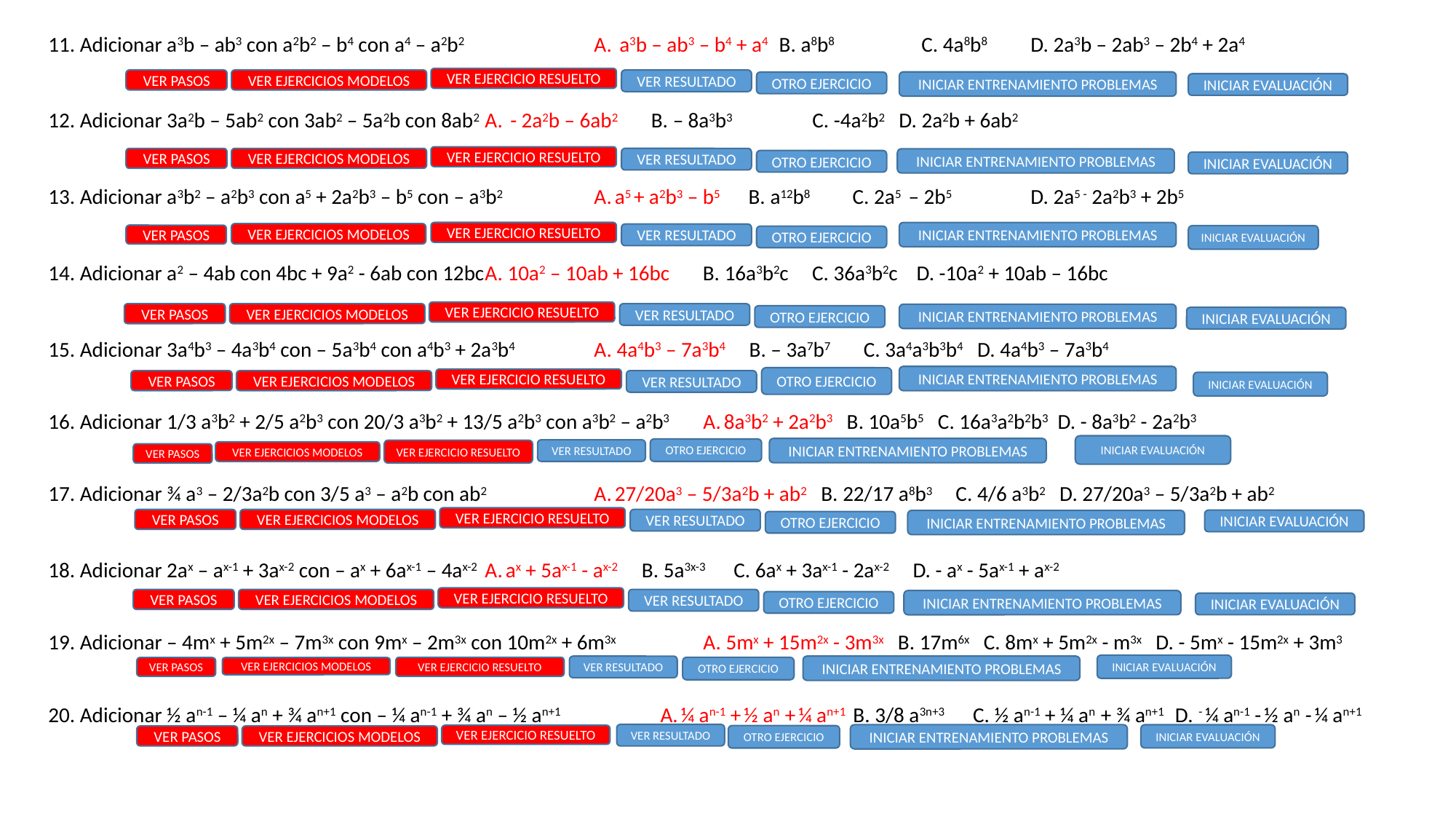

11. Adicionar a3b – ab3 con a2b2 – b4 con a4 – a2b2		A.  a3b – ab3 – b4 + a4    B. a8b8	C. 4a8b8	D. 2a3b – 2ab3 – 2b4 + 2a4

12. Adicionar 3a2b – 5ab2 con 3ab2 – 5a2b con 8ab2	A.  - 2a2b – 6ab2       B. – 8a3b3	C. -4a2b2   D. 2a2b + 6ab2

13. Adicionar a3b2 – a2b3 con a5 + 2a2b3 – b5 con – a3b2	A. a5 + a2b3 – b5      B. a12b8         C. 2a5  – 2b5 	D. 2a5 - 2a2b3 + 2b5

14. Adicionar a2 – 4ab con 4bc + 9a2 - 6ab con 12bc	A. 10a2 – 10ab + 16bc       B. 16a3b2c     C. 36a3b2c    D. -10a2 + 10ab – 16bc

15. Adicionar 3a4b3 – 4a3b4 con – 5a3b4 con a4b3 + 2a3b4	A. 4a4b3 – 7a3b4     B. – 3a7b7       C. 3a4a3b3b4   D. 4a4b3 – 7a3b4

16. Adicionar 1/3 a3b2 + 2/5 a2b3 con 20/3 a3b2 + 13/5 a2b3 con a3b2 – a2b3	A. 8a3b2 + 2a2b3   B. 10a5b5   C. 16a3a2b2b3  D. - 8a3b2 - 2a2b3

17. Adicionar ¾ a3 – 2/3a2b con 3/5 a3 – a2b con ab2	A. 27/20a3 – 5/3a2b + ab2   B. 22/17 a8b3     C. 4/6 a3b2   D. 27/20a3 – 5/3a2b + ab2

18. Adicionar 2ax – ax-1 + 3ax-2 con – ax + 6ax-1 – 4ax-2	A. ax + 5ax-1 - ax-2     B. 5a3x-3      C. 6ax + 3ax-1 - 2ax-2     D. - ax - 5ax-1 + ax-2

19. Adicionar – 4mx + 5m2x – 7m3x con 9mx – 2m3x con 10m2x + 6m3x	A. 5mx + 15m2x - 3m3x   B. 17m6x   C. 8mx + 5m2x - m3x   D. - 5mx - 15m2x + 3m3

20. Adicionar ½ an-1 – ¼ an + ¾ an+1 con – ¼ an-1 + ¾ an – ½ an+1	              A. ¼ an-1 + ½ an  + ¼ an+1  B. 3/8 a3n+3      C. ½ an-1 + ¼ an  + ¾ an+1    D.  - ¼ an-1 - ½ an  - ¼ an+1

VER EJERCICIO RESUELTO
VER PASOS
VER EJERCICIOS MODELOS
VER RESULTADO
INICIAR ENTRENAMIENTO PROBLEMAS
OTRO EJERCICIO
INICIAR EVALUACIÓN
VER EJERCICIO RESUELTO
VER PASOS
VER EJERCICIOS MODELOS
VER RESULTADO
INICIAR ENTRENAMIENTO PROBLEMAS
OTRO EJERCICIO
INICIAR EVALUACIÓN
VER EJERCICIO RESUELTO
INICIAR ENTRENAMIENTO PROBLEMAS
VER EJERCICIOS MODELOS
VER RESULTADO
VER PASOS
INICIAR EVALUACIÓN
OTRO EJERCICIO
VER EJERCICIO RESUELTO
VER PASOS
VER EJERCICIOS MODELOS
VER RESULTADO
INICIAR ENTRENAMIENTO PROBLEMAS
OTRO EJERCICIO
INICIAR EVALUACIÓN
INICIAR ENTRENAMIENTO PROBLEMAS
OTRO EJERCICIO
VER EJERCICIO RESUELTO
VER PASOS
VER EJERCICIOS MODELOS
VER RESULTADO
INICIAR EVALUACIÓN
INICIAR EVALUACIÓN
INICIAR ENTRENAMIENTO PROBLEMAS
OTRO EJERCICIO
VER RESULTADO
VER EJERCICIO RESUELTO
VER EJERCICIOS MODELOS
VER PASOS
VER EJERCICIO RESUELTO
VER PASOS
VER EJERCICIOS MODELOS
VER RESULTADO
INICIAR EVALUACIÓN
INICIAR ENTRENAMIENTO PROBLEMAS
OTRO EJERCICIO
VER EJERCICIO RESUELTO
VER PASOS
VER EJERCICIOS MODELOS
VER RESULTADO
INICIAR ENTRENAMIENTO PROBLEMAS
OTRO EJERCICIO
INICIAR EVALUACIÓN
INICIAR EVALUACIÓN
INICIAR ENTRENAMIENTO PROBLEMAS
VER RESULTADO
VER EJERCICIO RESUELTO
OTRO EJERCICIO
VER PASOS
VER EJERCICIOS MODELOS
VER RESULTADO
INICIAR ENTRENAMIENTO PROBLEMAS
INICIAR EVALUACIÓN
VER EJERCICIO RESUELTO
OTRO EJERCICIO
VER PASOS
VER EJERCICIOS MODELOS